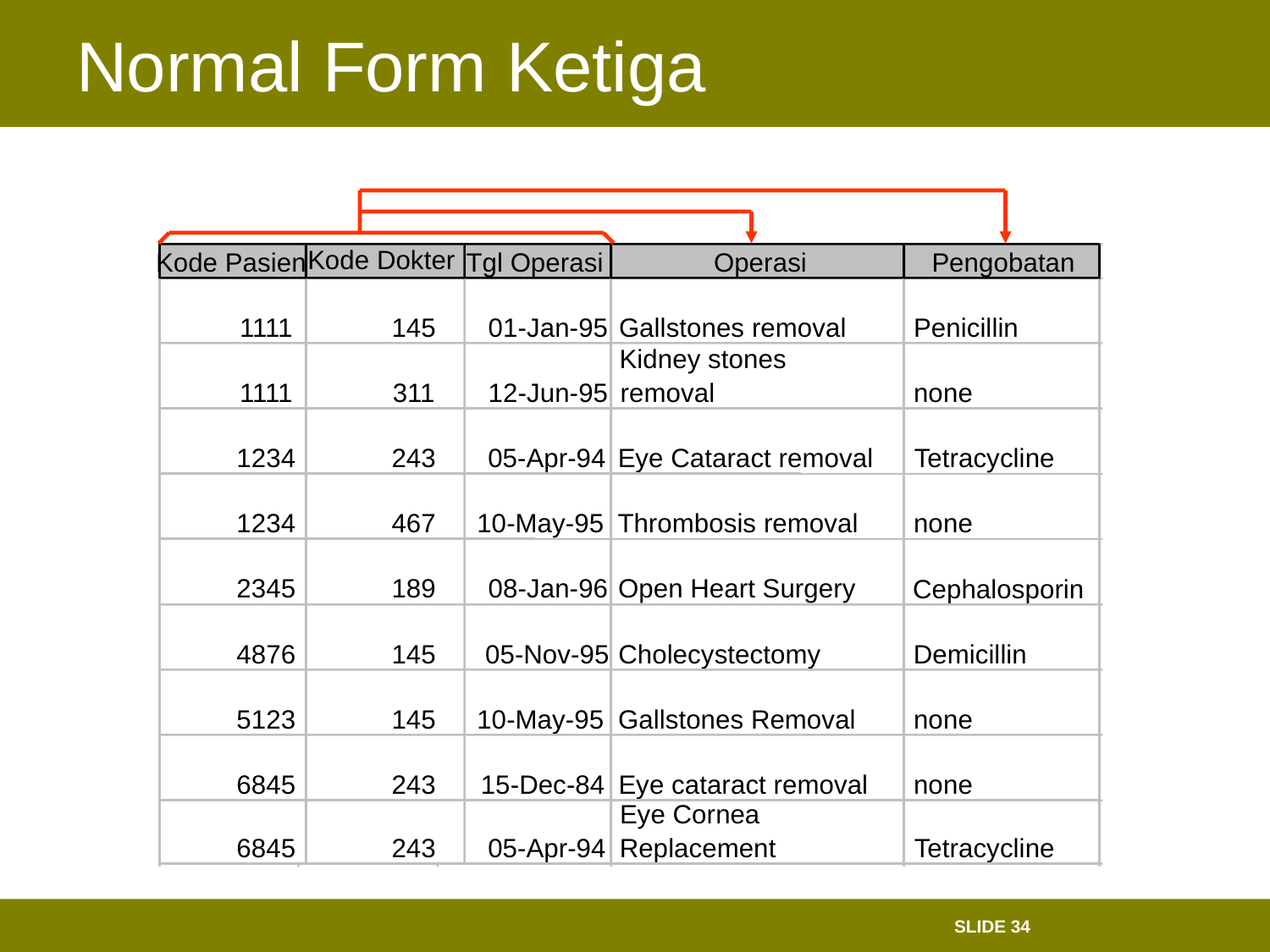

# Normal Form Ketiga

Kode Dokter

Kode Pasien

Tgl Operasi

Operasi

Pengobatan

1111
145
01-Jan-95
Gallstones removal
Penicillin

Kidney stones

1111
311
12-Jun-95
removal
none

1234
243
05-Apr-94
Eye Cataract removal
Tetracycline

1234
467
10-May-95
Thrombosis removal
none

2345
189
08-Jan-96
Open Heart Surgery
Cephalosporin

4876
145
05-Nov-95
Cholecystectomy
Demicillin

5123
145
10-May-95
Gallstones Removal
none

6845
243
15-Dec-84
Eye cataract removal
none
Eye Cornea

6845
243
05-Apr-94
Replacement
Tetracycline